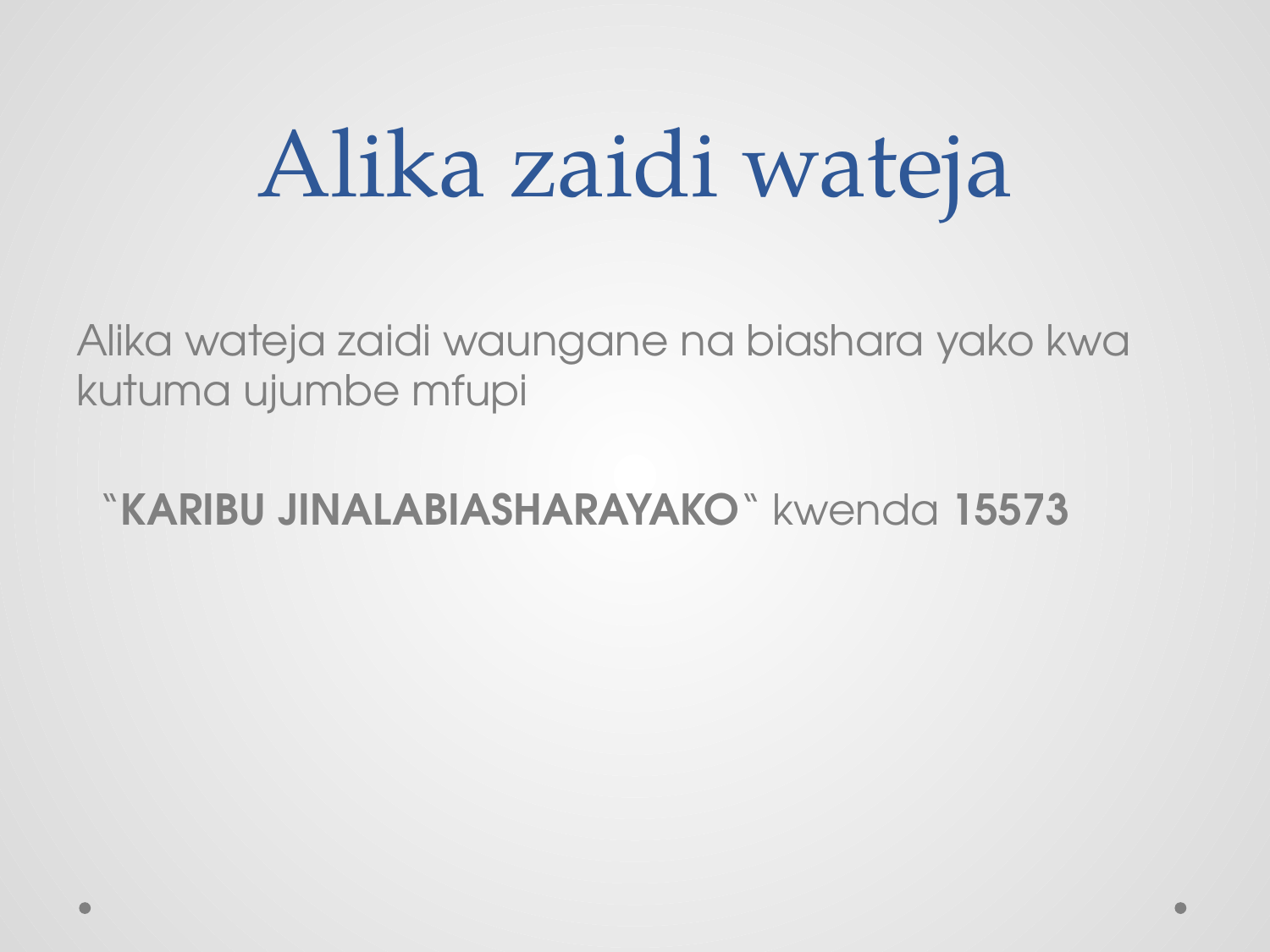

# Alika zaidi wateja
Alika wateja zaidi waungane na biashara yako kwa kutuma ujumbe mfupi

  “KARIBU JINALABIASHARAYAKO“ kwenda 15573